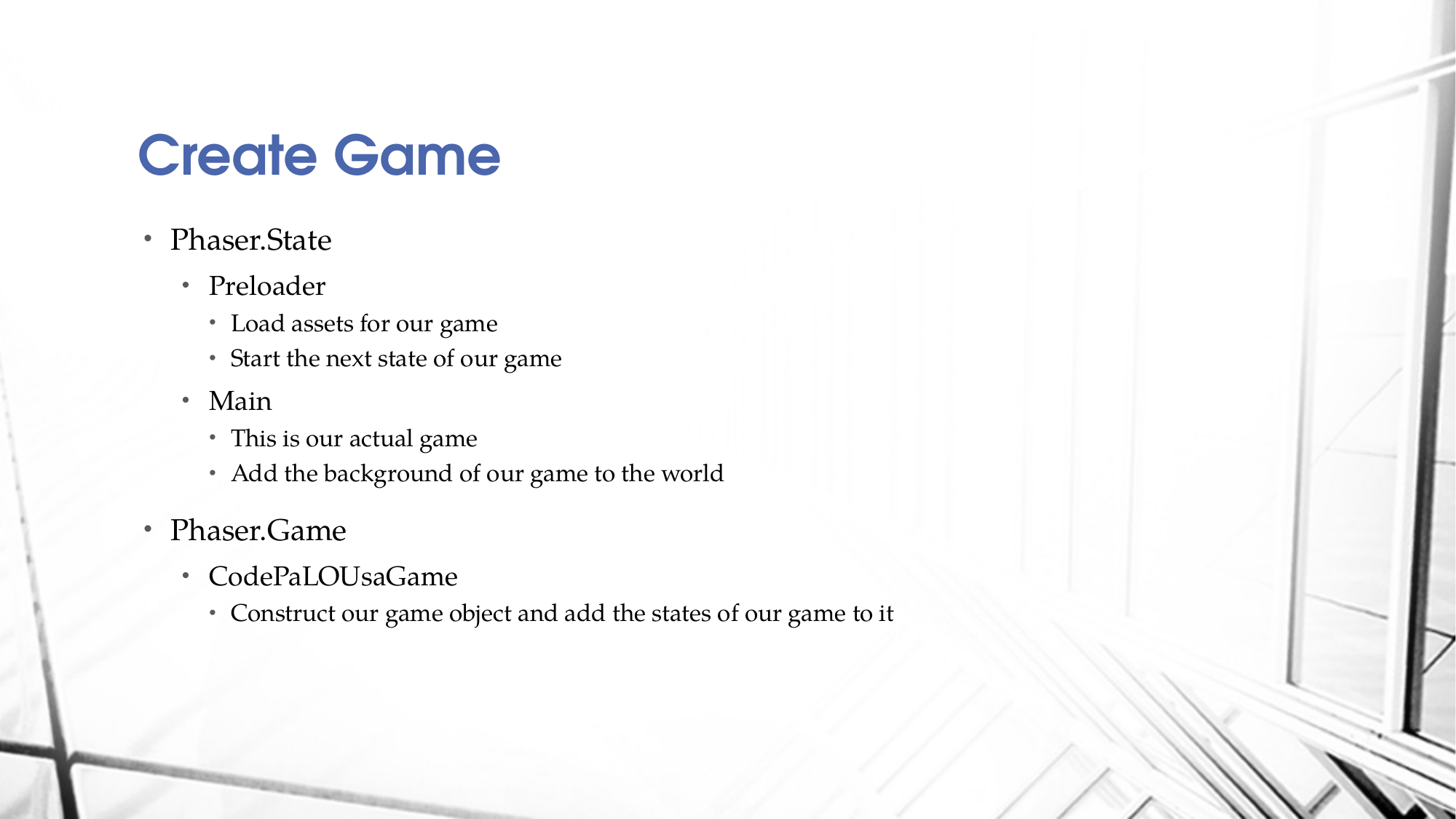

# Create Game
Phaser.State
Preloader
Load assets for our game
Start the next state of our game
Main
This is our actual game
Add the background of our game to the world
Phaser.Game
CodePaLOUsaGame
Construct our game object and add the states of our game to it